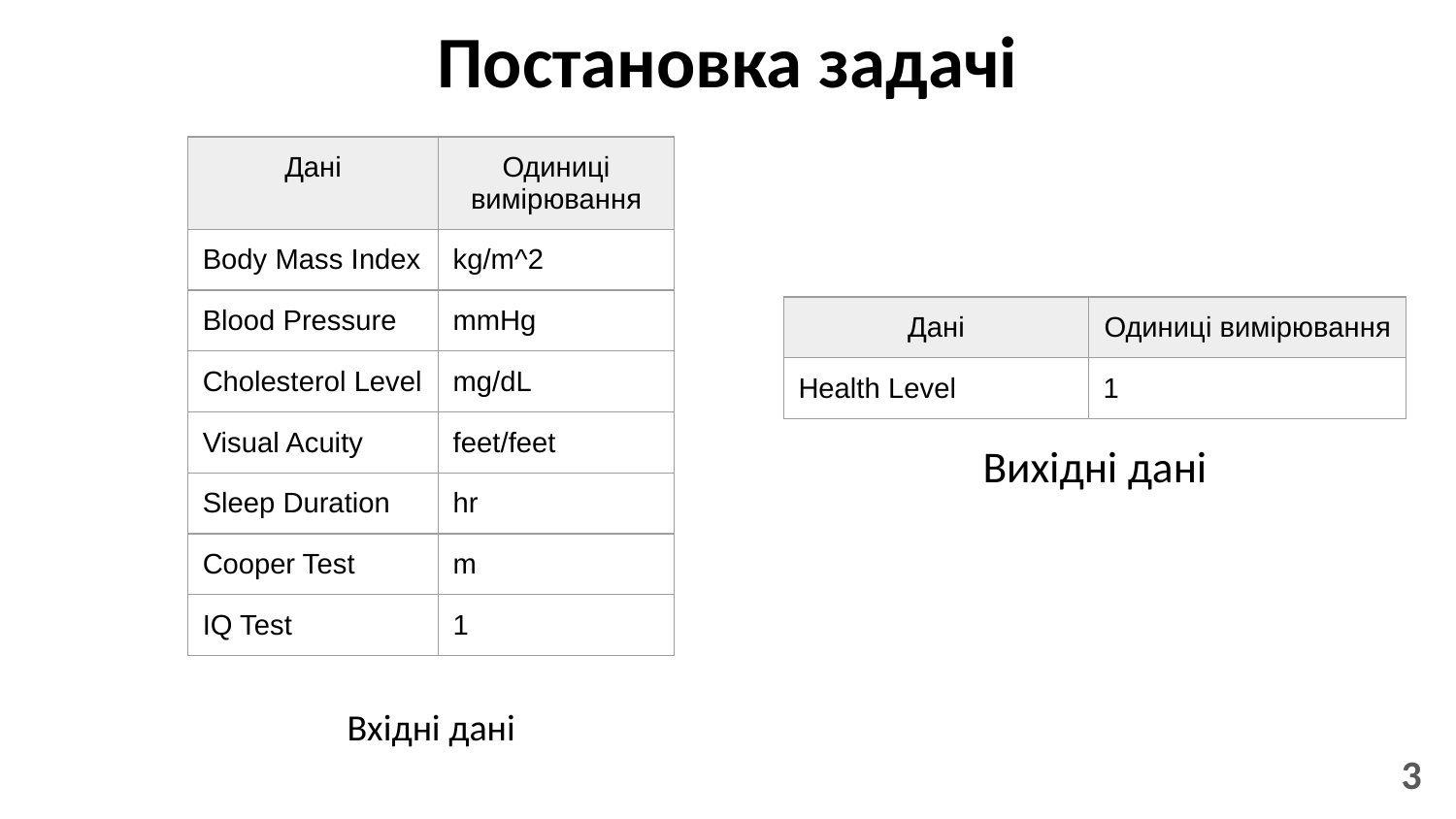

# Постановка задачі
| Дані | Одиниці вимірювання |
| --- | --- |
| Body Mass Index | kg/m^2 |
| Blood Pressure | mmHg |
| Cholesterol Level | mg/dL |
| Visual Acuity | feet/feet |
| Sleep Duration | hr |
| Cooper Test | m |
| IQ Test | 1 |
| Дані | Одиниці вимірювання |
| --- | --- |
| Health Level | 1 |
Вихідні дані
Вхідні дані
3